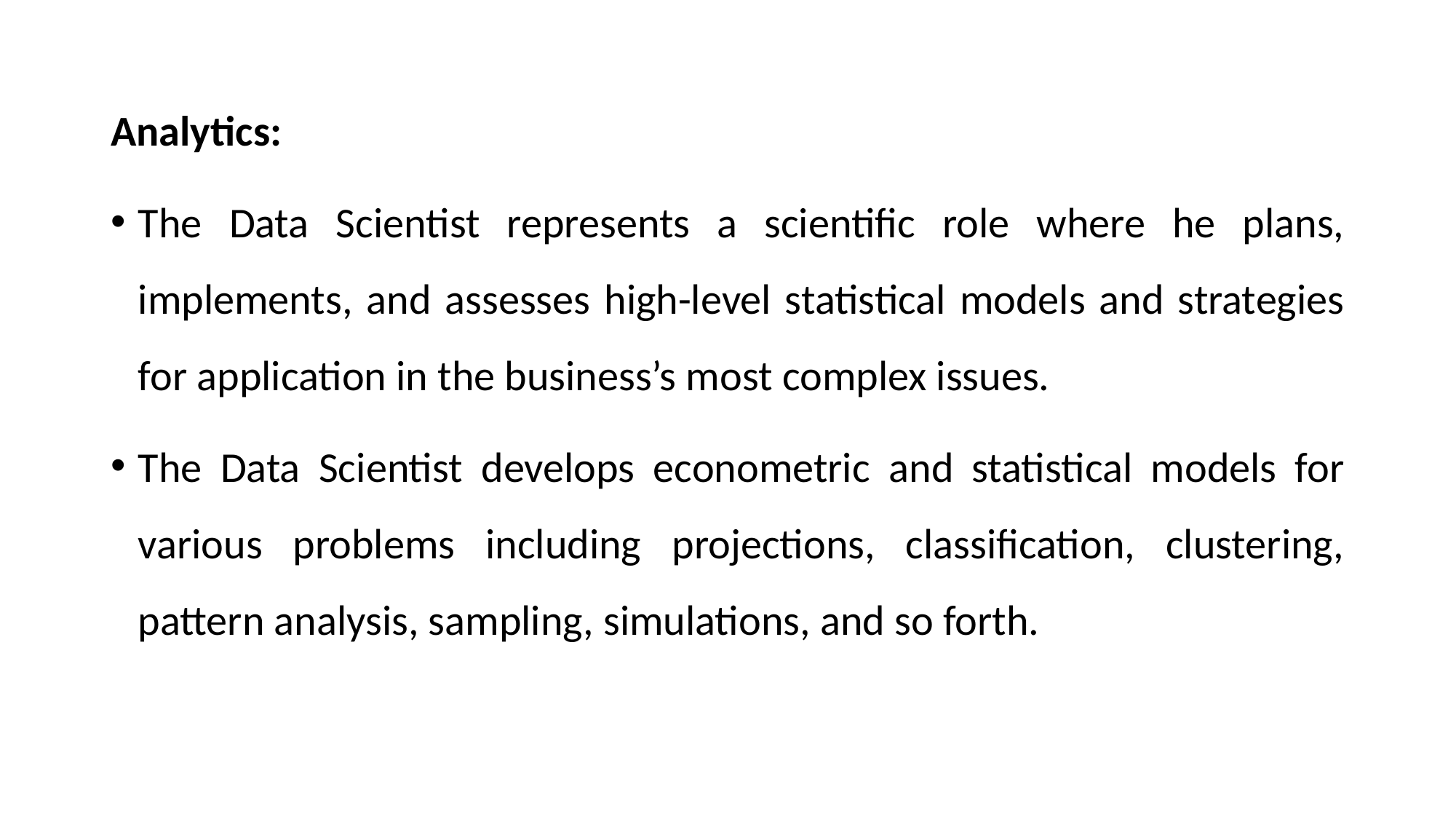

Analytics:
The Data Scientist represents a scientific role where he plans, implements, and assesses high-level statistical models and strategies for application in the business’s most complex issues.
The Data Scientist develops econometric and statistical models for various problems including projections, classification, clustering, pattern analysis, sampling, simulations, and so forth.